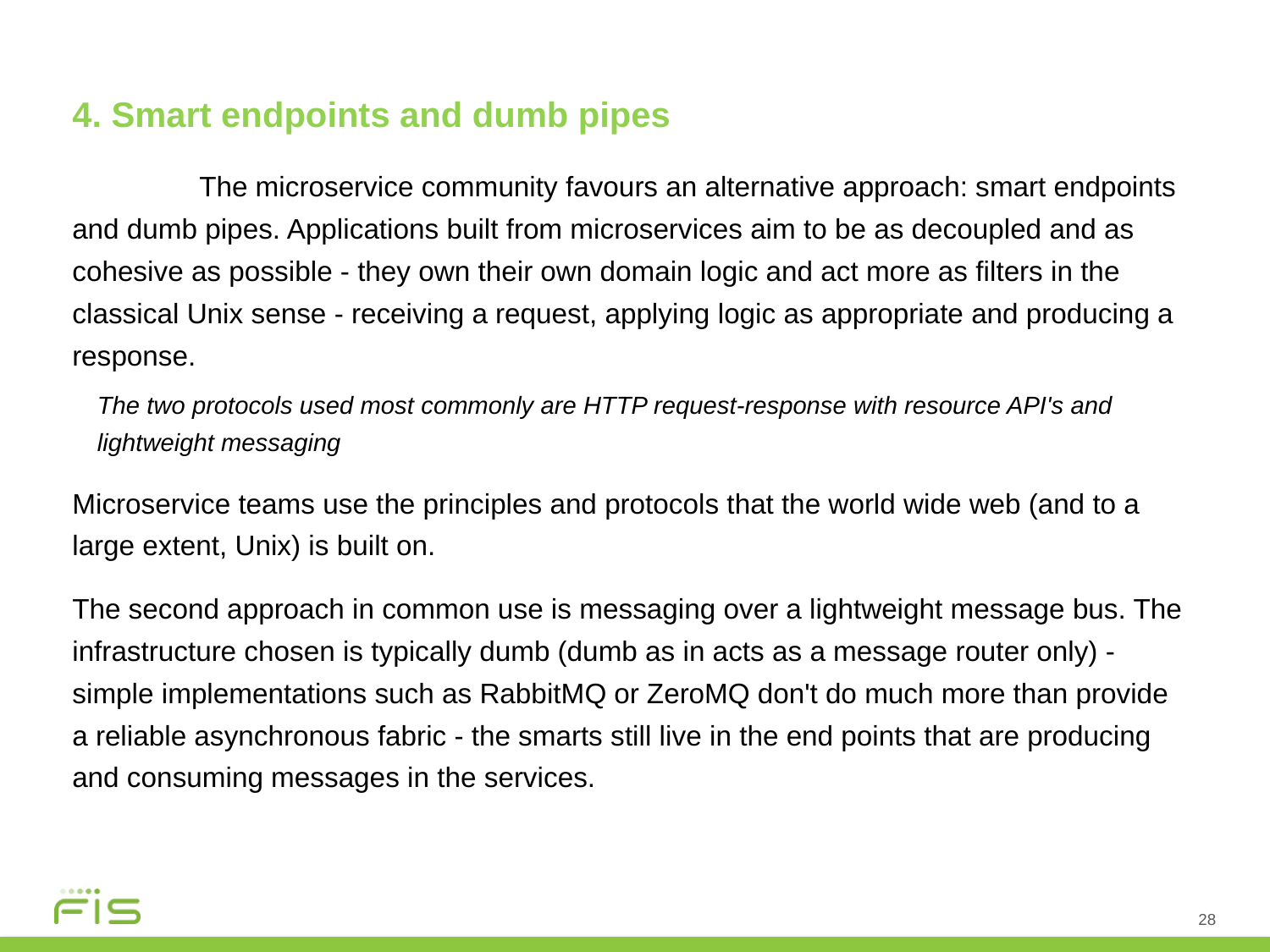

4. Smart endpoints and dumb pipes
	The microservice community favours an alternative approach: smart endpoints and dumb pipes. Applications built from microservices aim to be as decoupled and as cohesive as possible - they own their own domain logic and act more as filters in the classical Unix sense - receiving a request, applying logic as appropriate and producing a response.
The two protocols used most commonly are HTTP request-response with resource API's and lightweight messaging
Microservice teams use the principles and protocols that the world wide web (and to a large extent, Unix) is built on.
The second approach in common use is messaging over a lightweight message bus. The infrastructure chosen is typically dumb (dumb as in acts as a message router only) - simple implementations such as RabbitMQ or ZeroMQ don't do much more than provide a reliable asynchronous fabric - the smarts still live in the end points that are producing and consuming messages in the services.

28